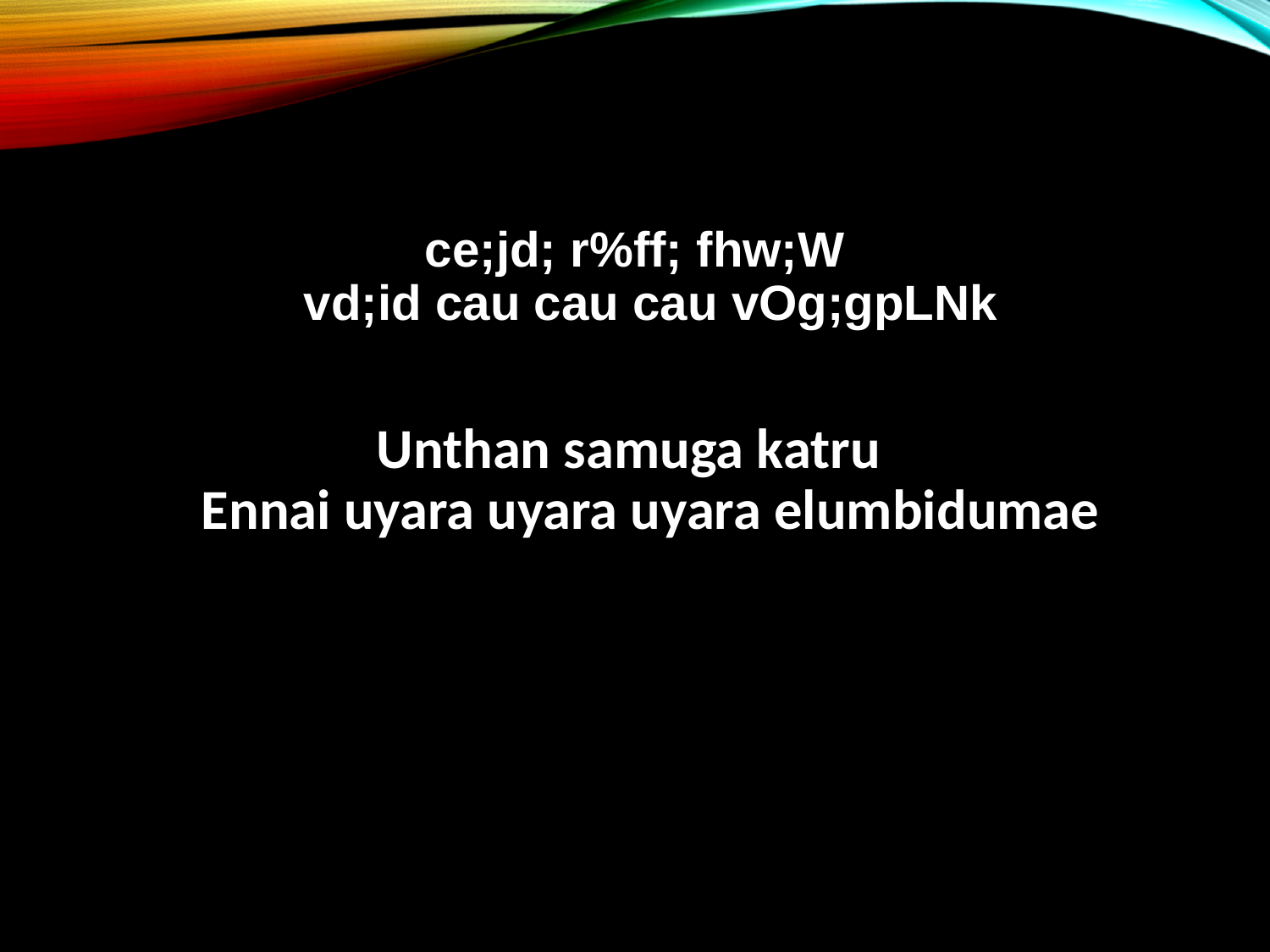

ce;jd; r%ff; fhw;W
vd;id cau cau cau vOg;gpLNk

Unthan samuga katru
Ennai uyara uyara uyara elumbidumae